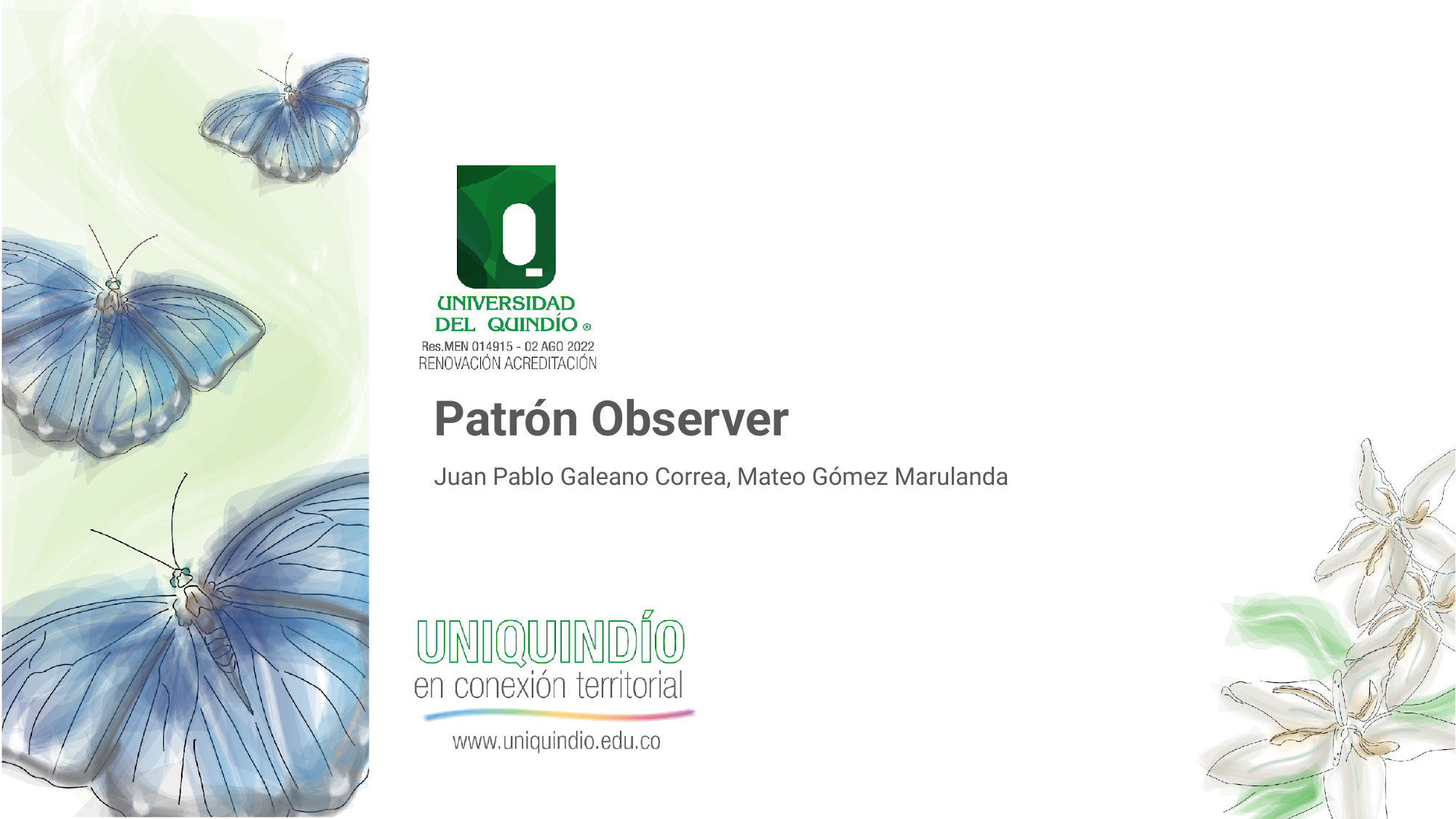

Patrón Observer
Juan Pablo Galeano Correa, Mateo Gómez Marulanda